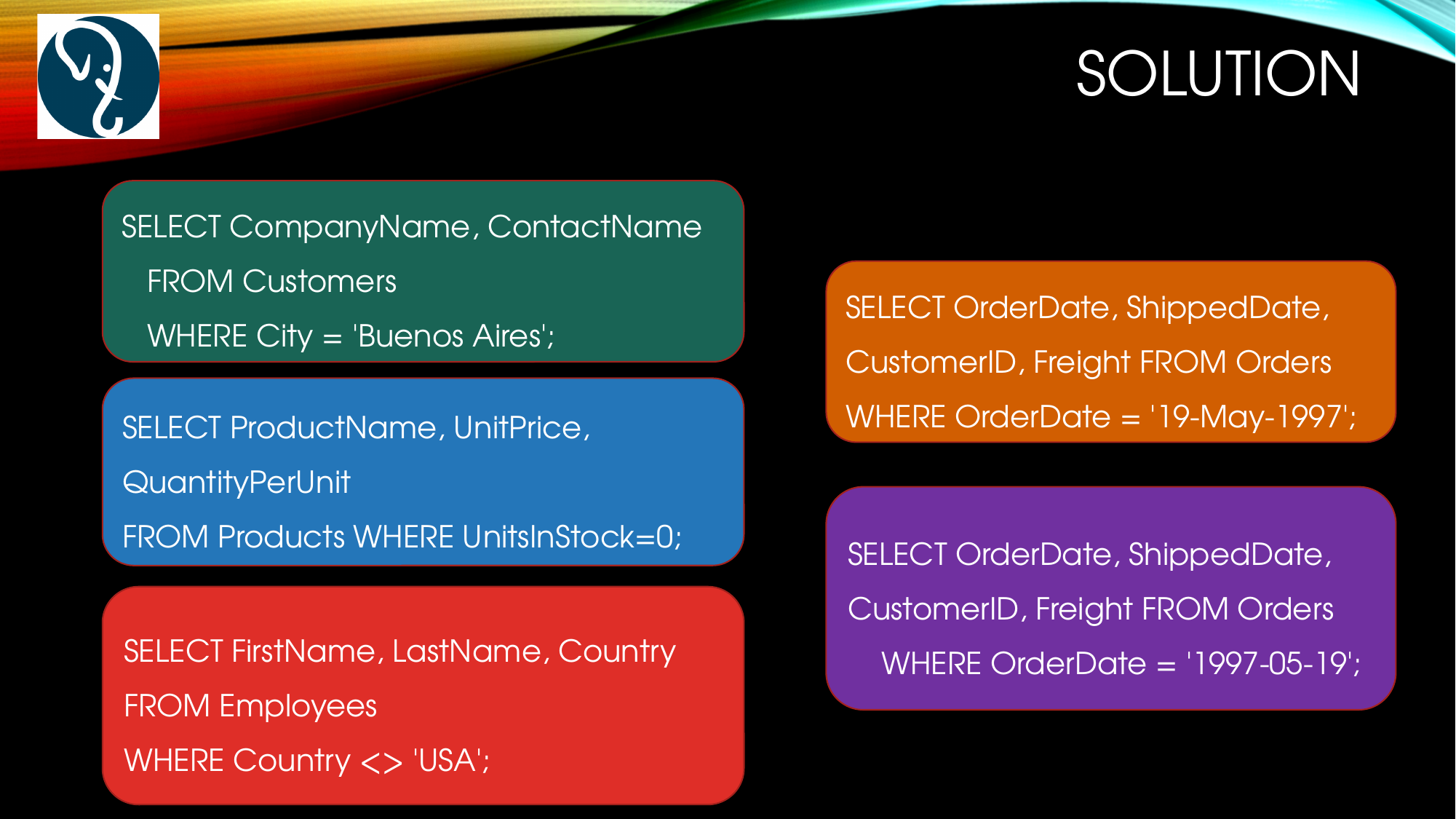

# Solution
SELECT CompanyName, ContactName
   FROM Customers
   WHERE City = 'Buenos Aires';
SELECT OrderDate, ShippedDate, CustomerID, Freight FROM Orders
WHERE OrderDate = '19-May-1997';
SELECT ProductName, UnitPrice, QuantityPerUnit
FROM Products WHERE UnitsInStock=0;
SELECT OrderDate, ShippedDate, CustomerID, Freight FROM Orders
    WHERE OrderDate = '1997-05-19';
SELECT FirstName, LastName, Country
FROM Employees
WHERE Country <> 'USA';